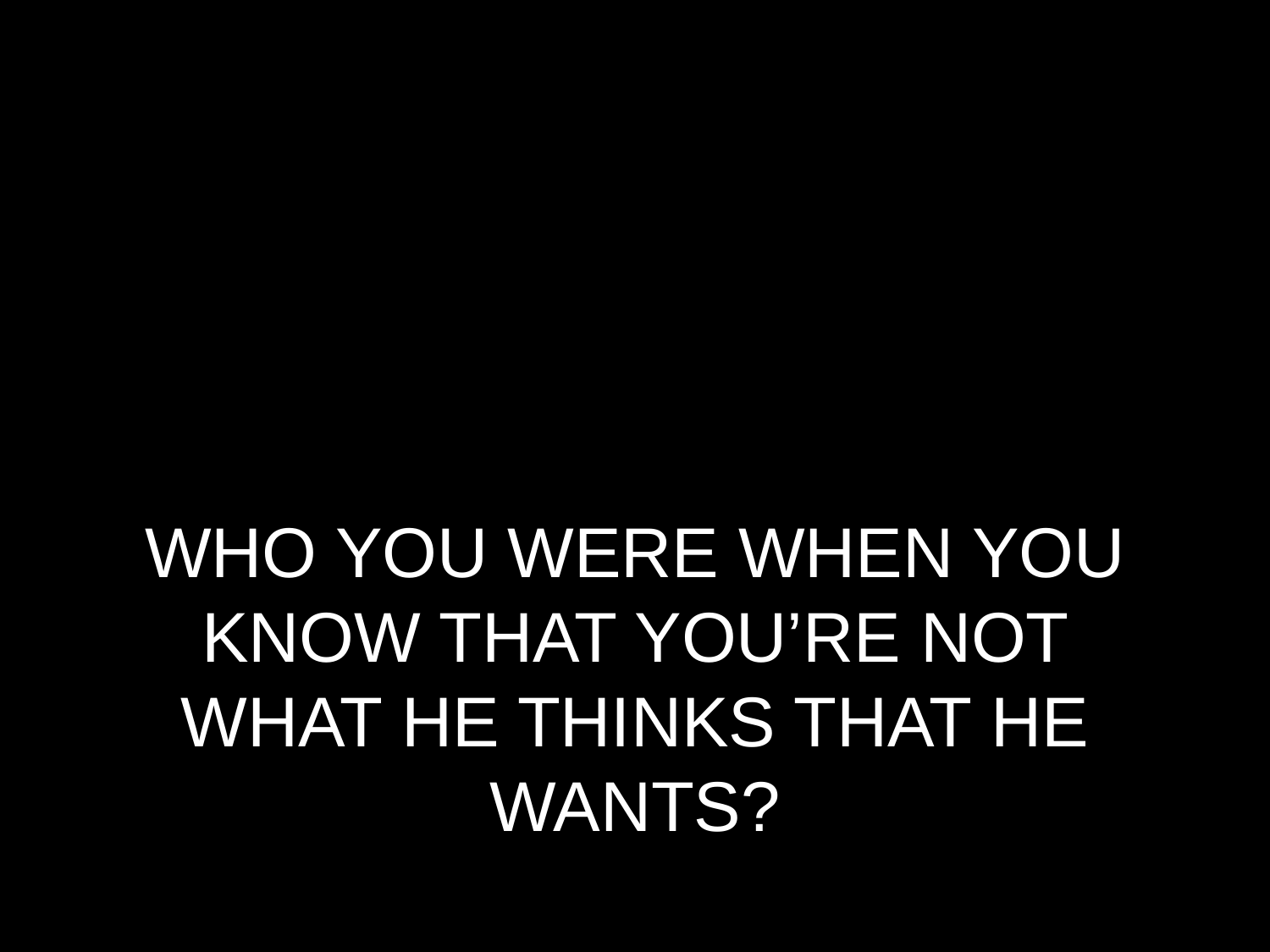

# WHO YOU WERE WHEN YOU KNOW THAT YOU’RE NOT WHAT HE THINKS THAT HE WANTS?